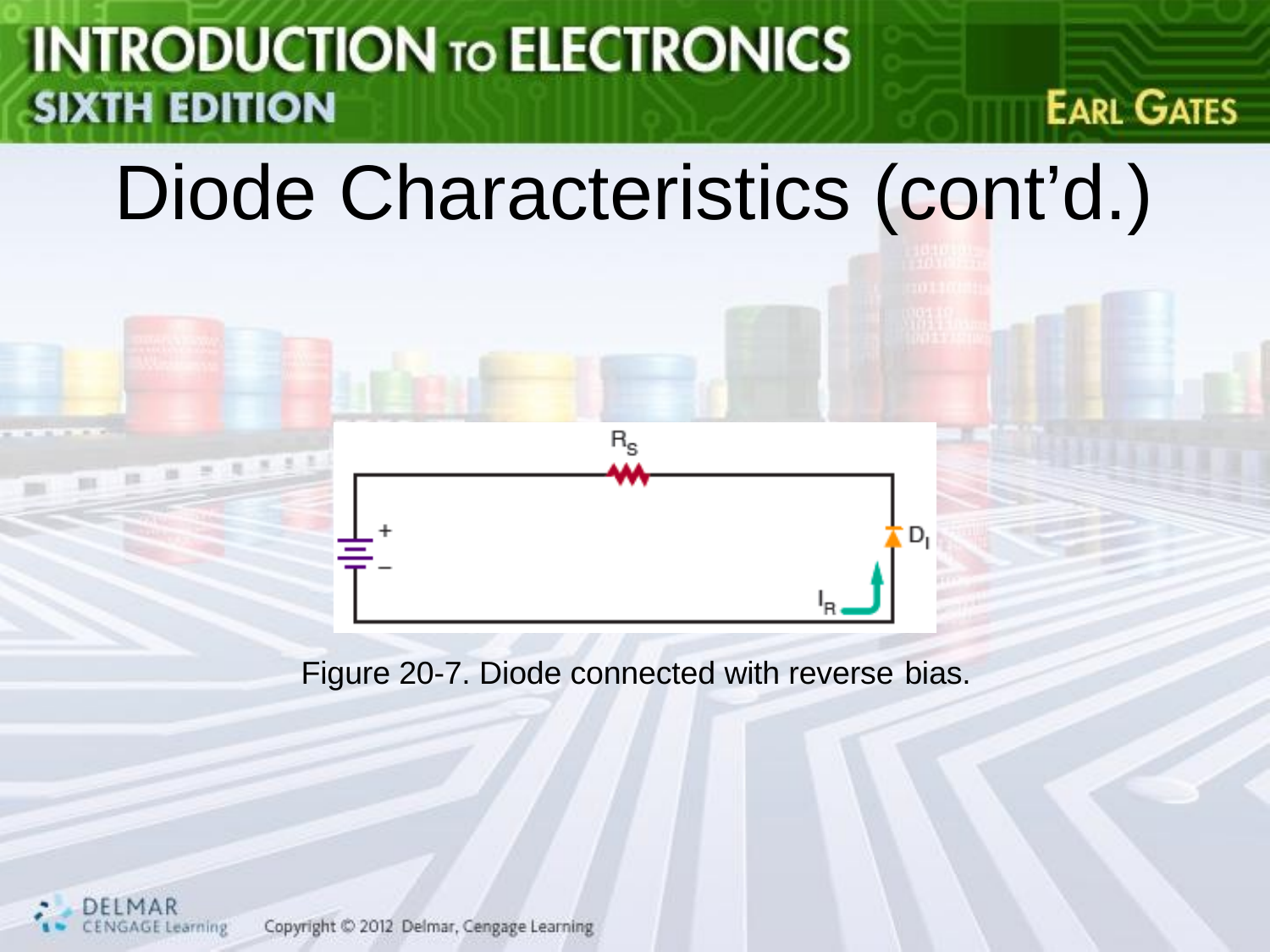

# Diode Characteristics (cont’d.)

Figure 20-7. Diode connected with reverse bias.